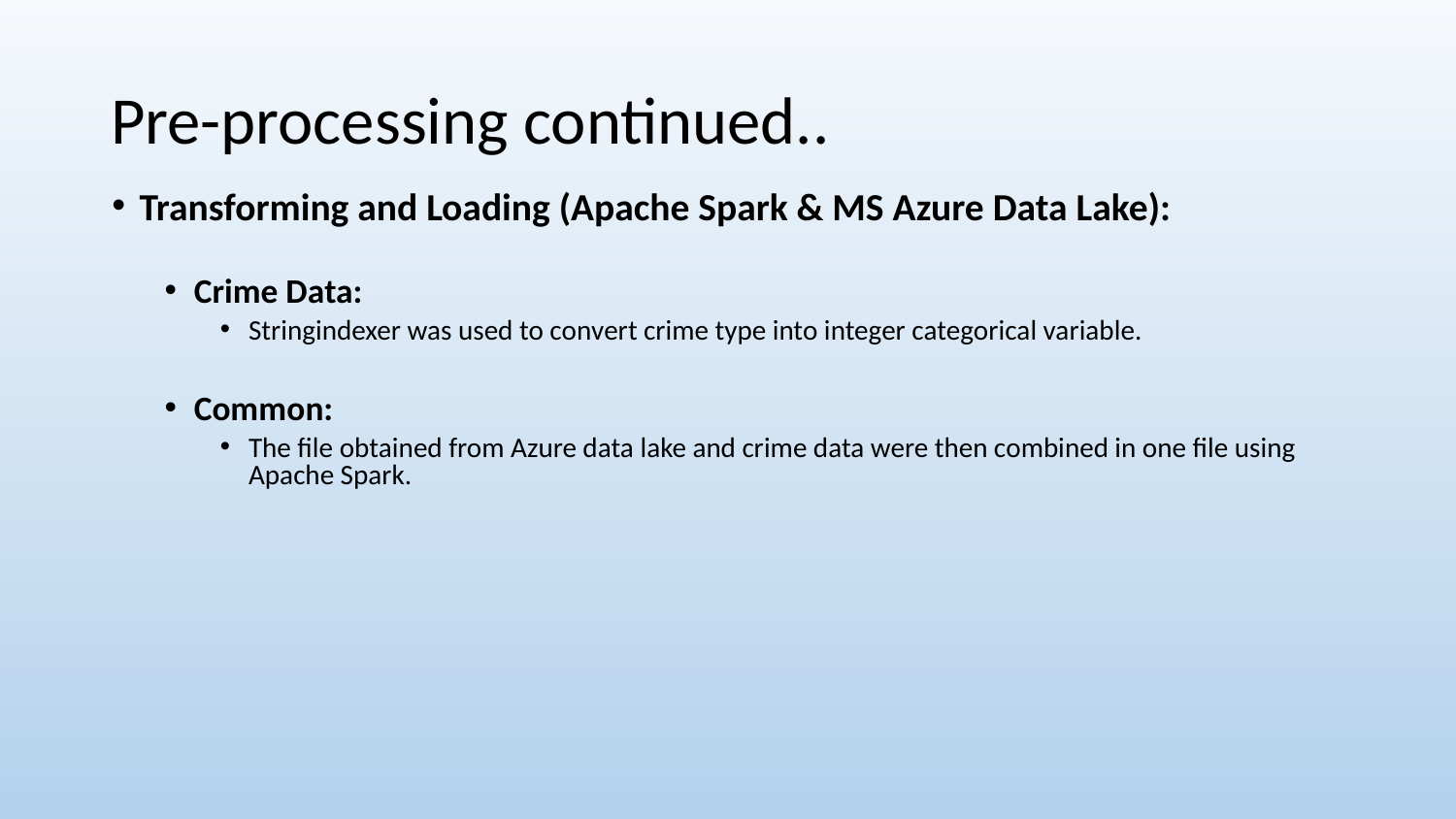

# Pre-processing continued..
Transforming and Loading (Apache Spark & MS Azure Data Lake):

Crime Data:
Stringindexer was used to convert crime type into integer categorical variable.

Common:
The file obtained from Azure data lake and crime data were then combined in one file using Apache Spark.